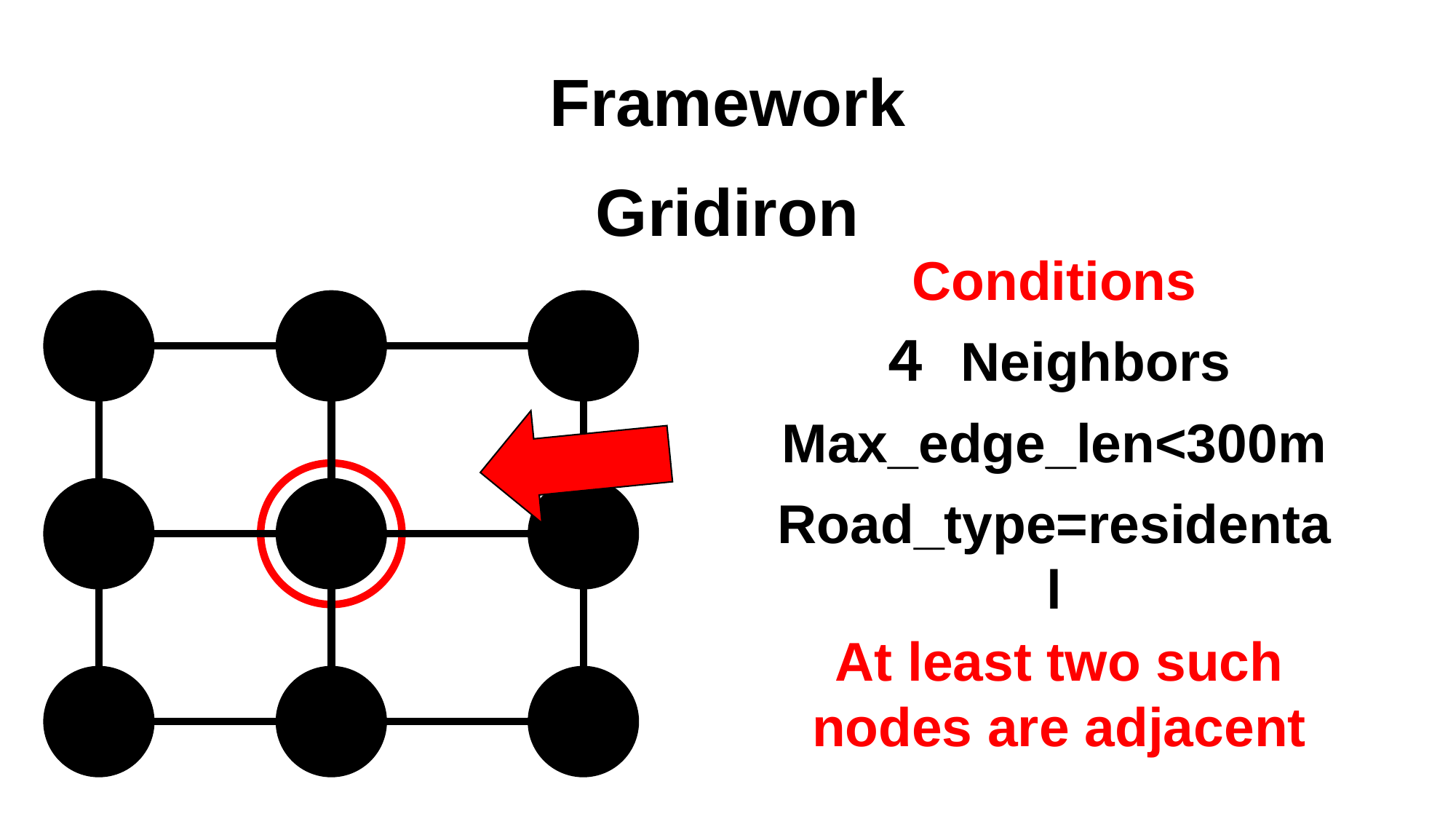

Framework
Gridiron
Conditions

４ Neighbors
Max_edge_len<300m

Road_type=residental
At least two such nodes are adjacent